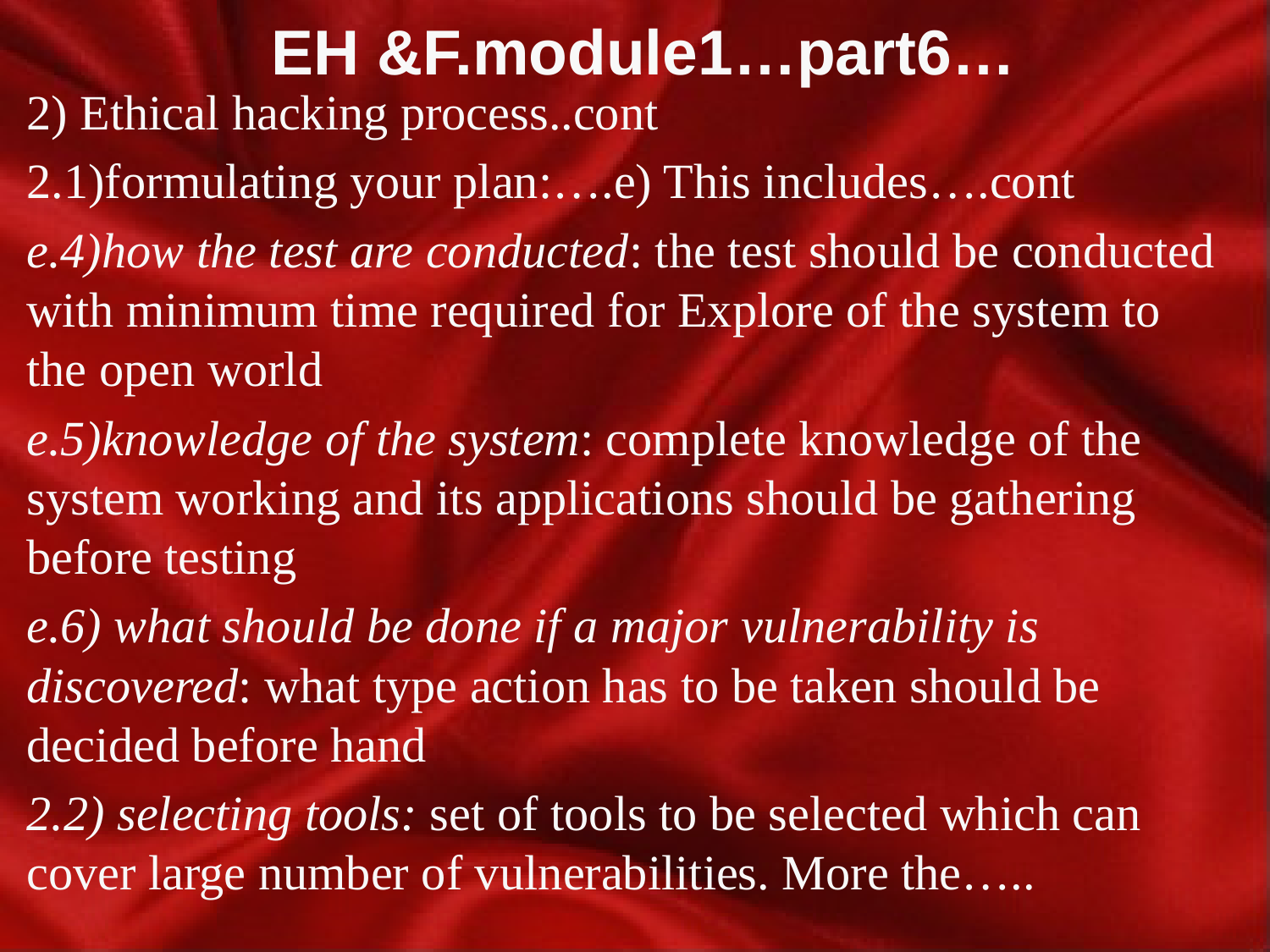

# EH &F.module1…part6…
2) Ethical hacking process..cont
2.1)formulating your plan:….e) This includes….cont
e.4)how the test are conducted: the test should be conducted with minimum time required for Explore of the system to the open world
e.5)knowledge of the system: complete knowledge of the system working and its applications should be gathering before testing
e.6) what should be done if a major vulnerability is discovered: what type action has to be taken should be decided before hand
2.2) selecting tools: set of tools to be selected which can cover large number of vulnerabilities. More the…..